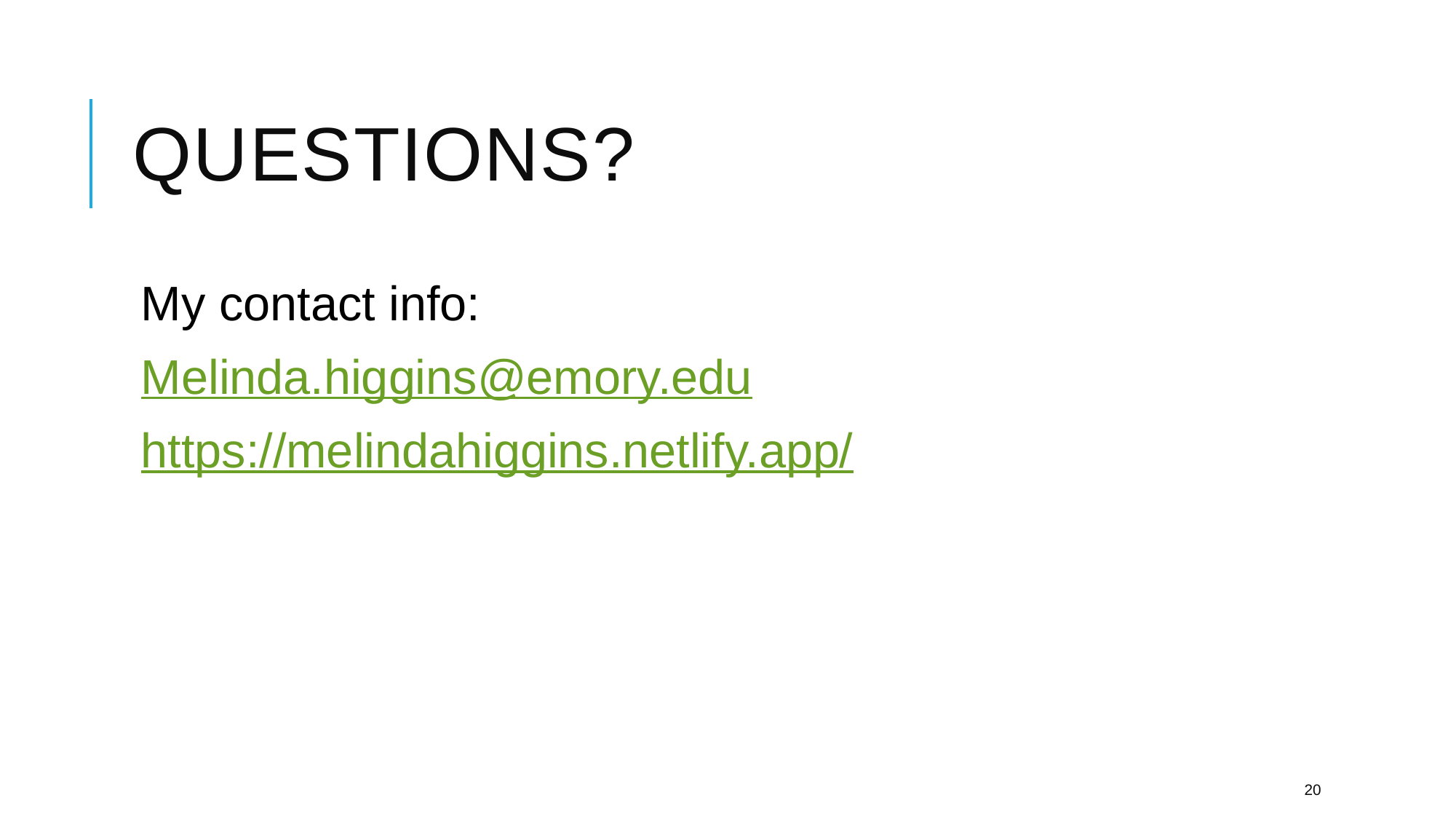

# Questions?
My contact info:
Melinda.higgins@emory.edu
https://melindahiggins.netlify.app/

20